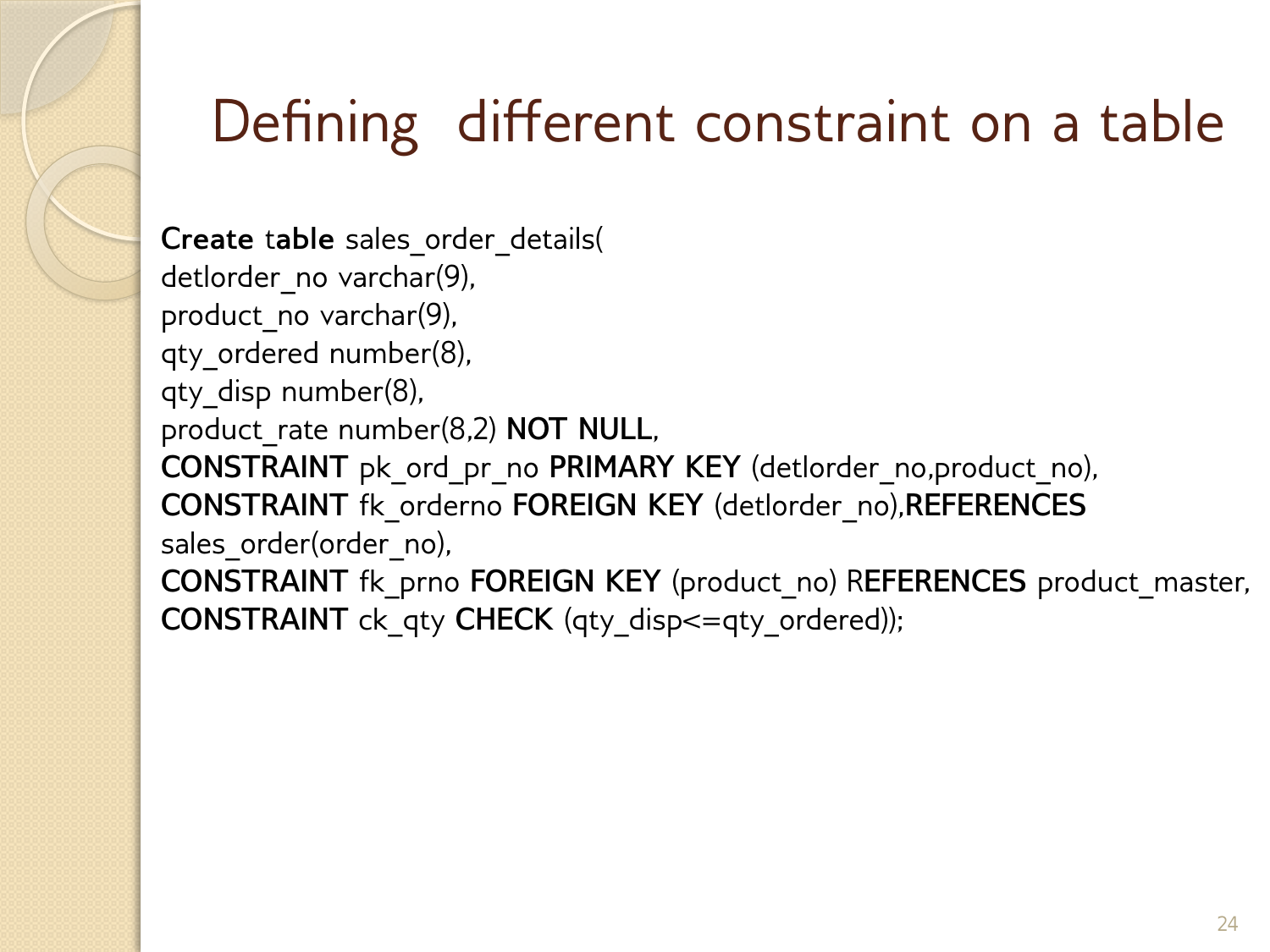

# Defining  different constraint on a table
Create table sales_order_details(
detlorder_no varchar(9),
product_no varchar(9),
qty_ordered number(8),
qty_disp number(8),
product_rate number(8,2) NOT NULL,
CONSTRAINT pk_ord_pr_no PRIMARY KEY (detlorder_no,product_no),
CONSTRAINT fk_orderno FOREIGN KEY (detlorder_no),REFERENCES sales_order(order_no),
CONSTRAINT fk_prno FOREIGN KEY (product_no) REFERENCES product_master,
CONSTRAINT ck_qty CHECK (qty_disp<=qty_ordered));

24